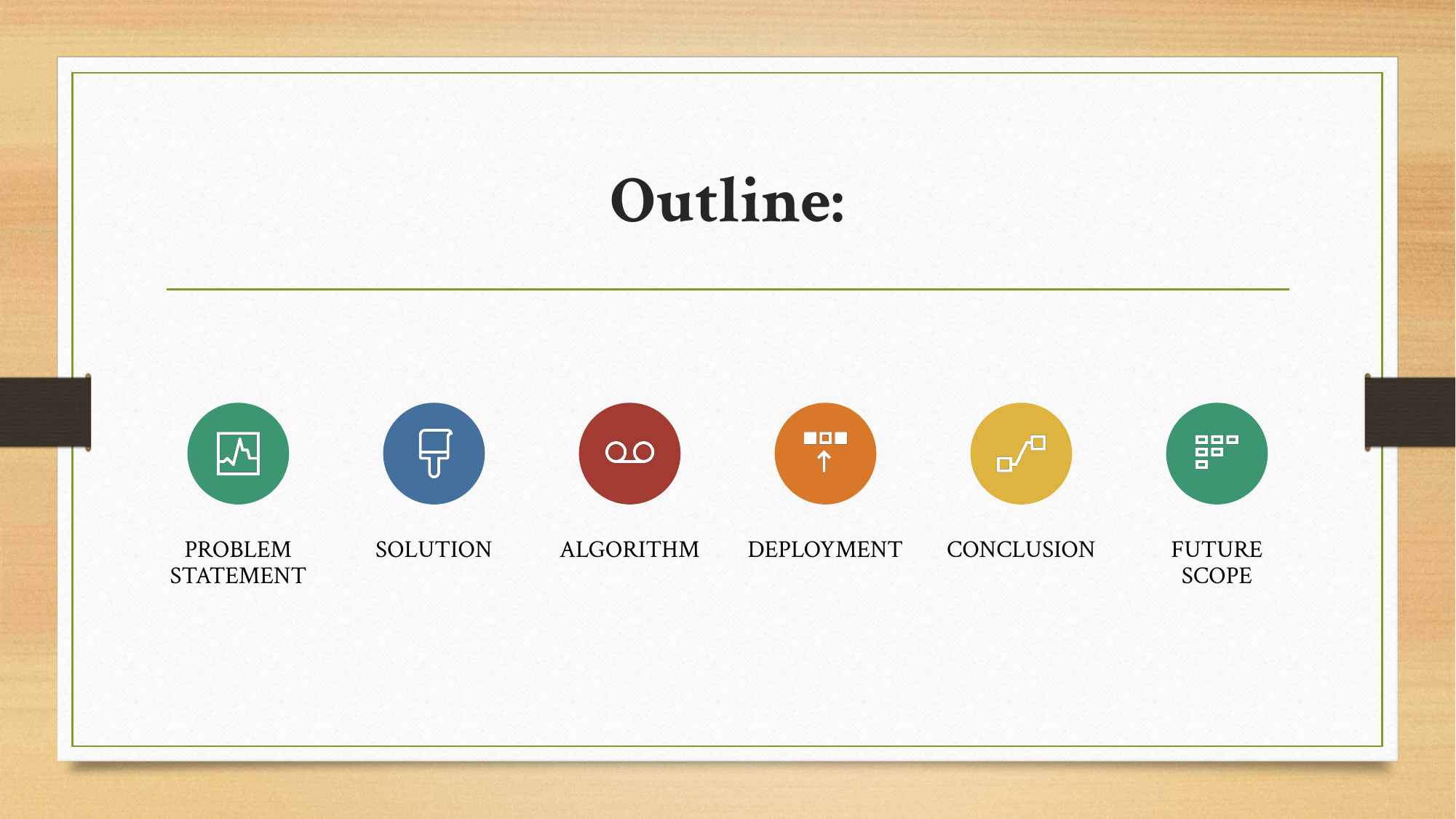

# Outline:
Problem Statement
Solution
Algorithm
Deployment
Conclusion
Future scope